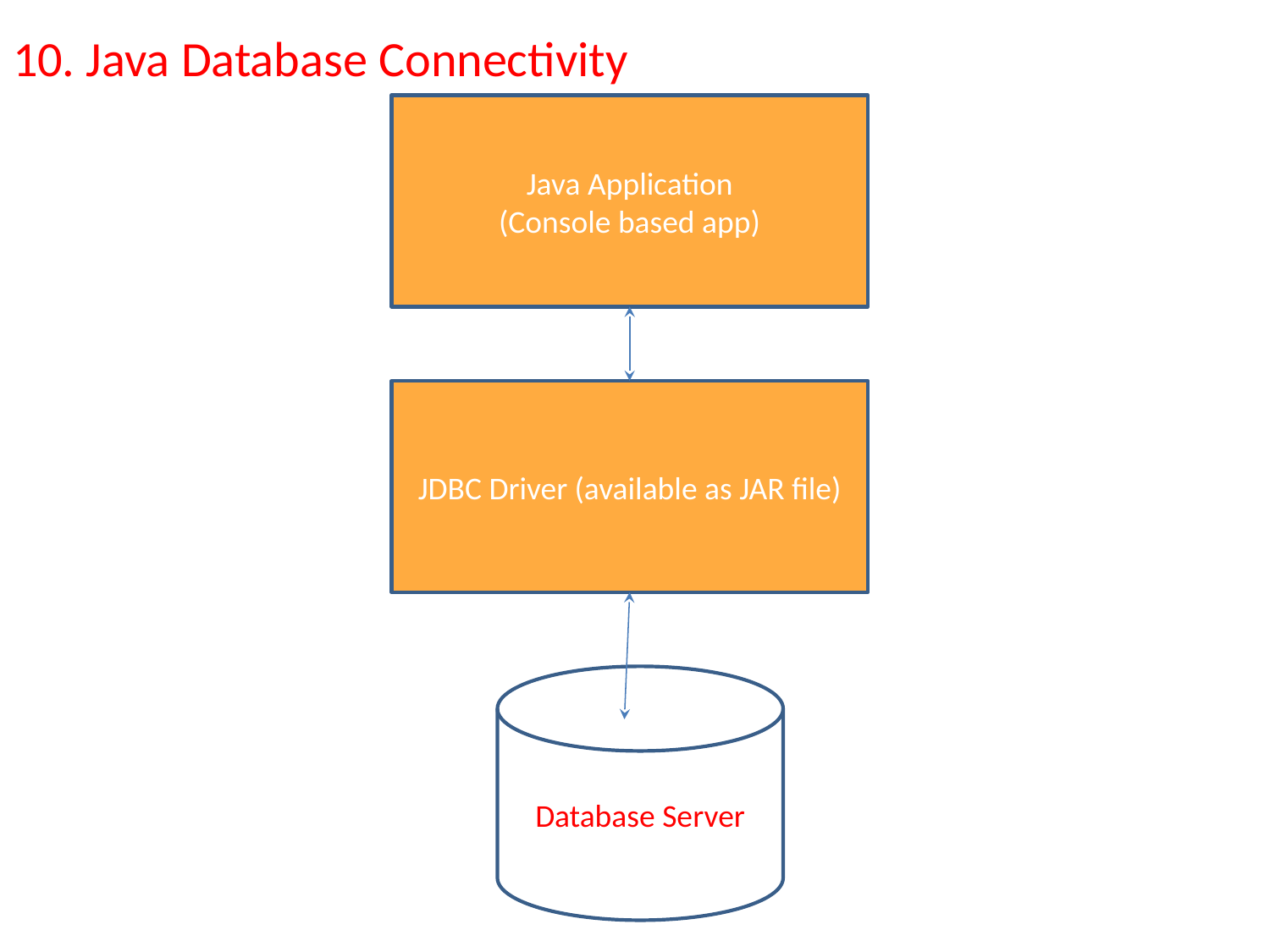

10. Java Database Connectivity
Java Application
(Console based app)
JDBC Driver (available as JAR file)
Database Server